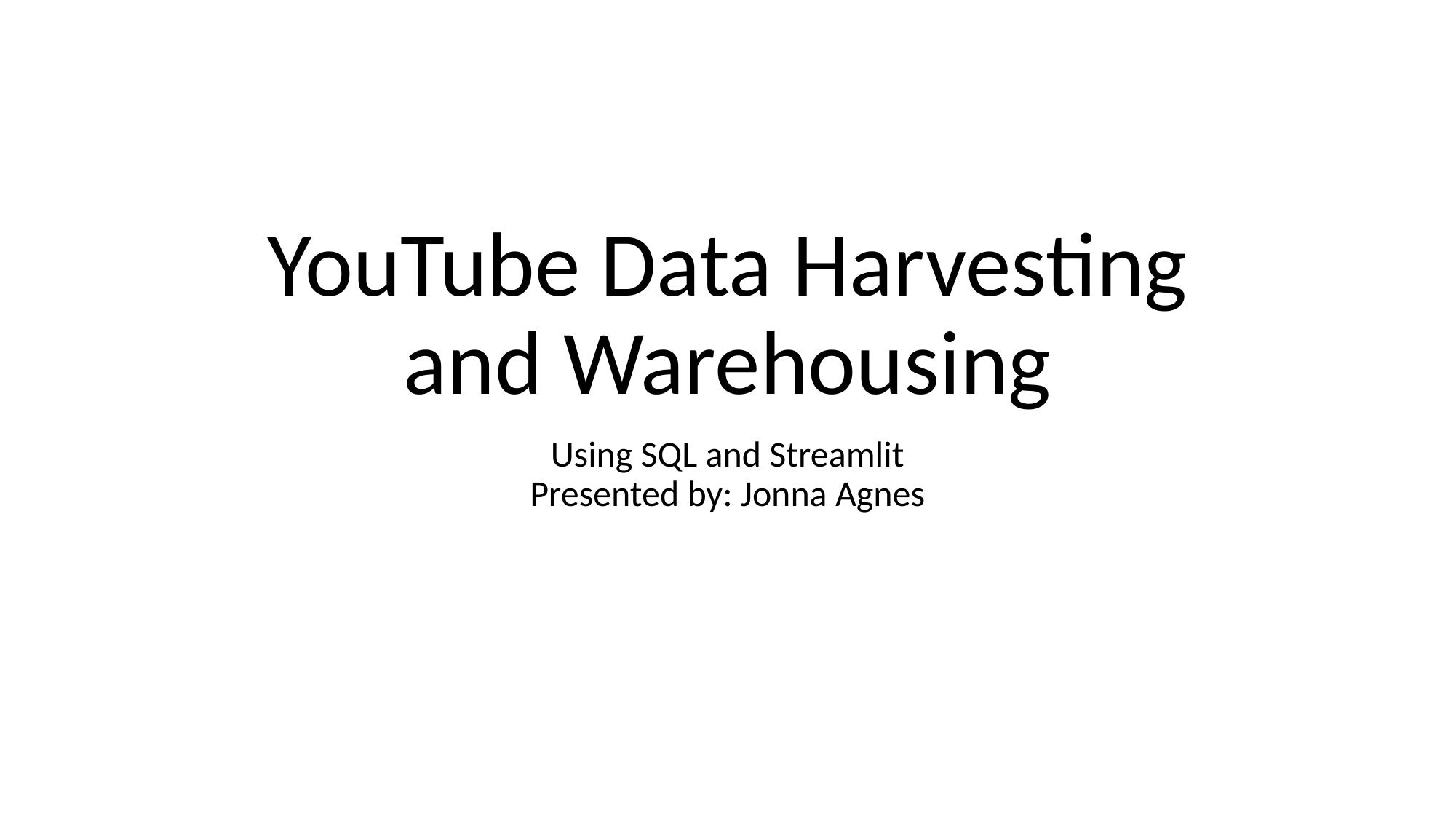

# YouTube Data Harvesting and Warehousing
Using SQL and Streamlit
Presented by: Jonna Agnes